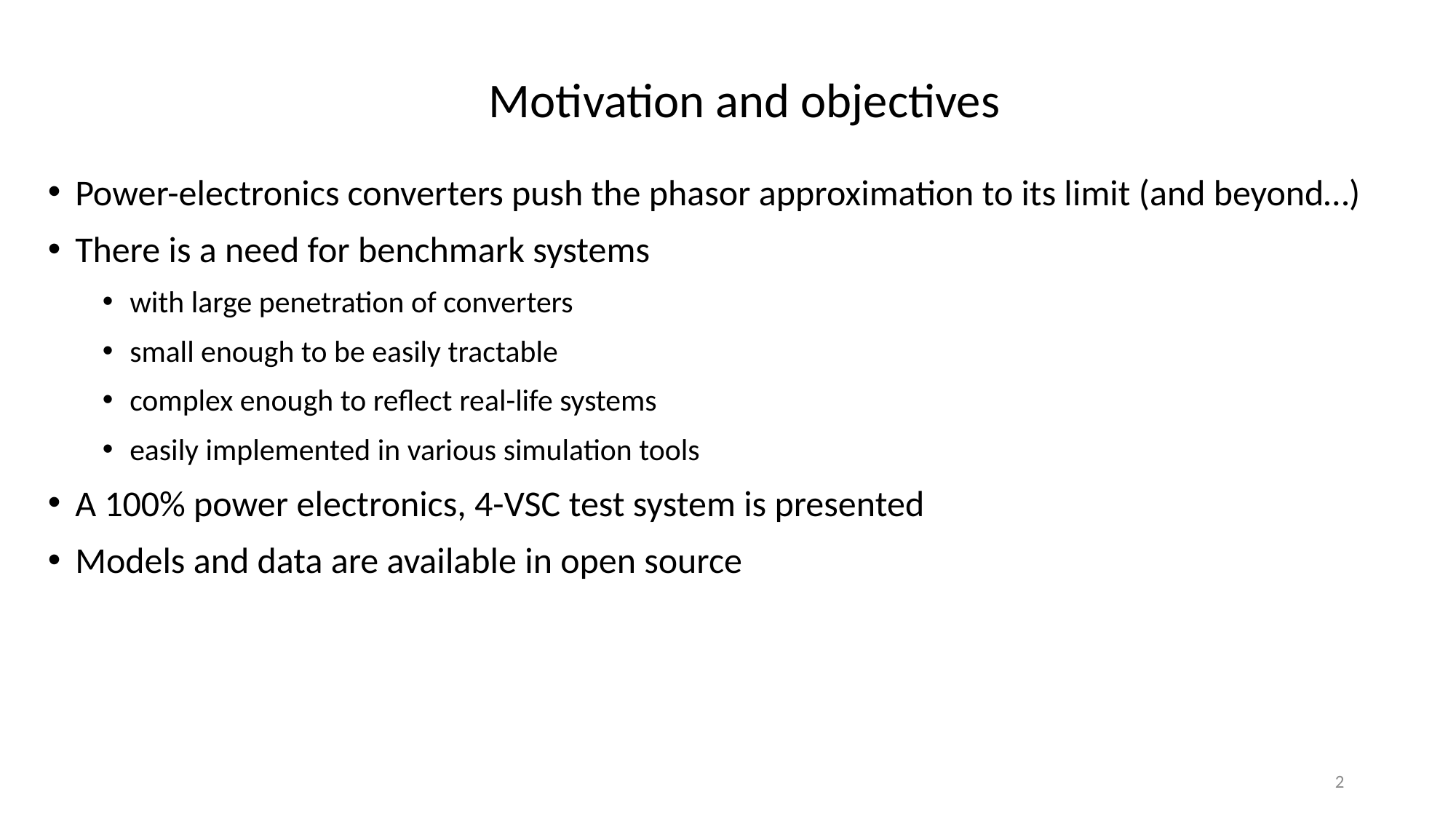

# Motivation and objectives
Power-electronics converters push the phasor approximation to its limit (and beyond…)
There is a need for benchmark systems
with large penetration of converters
small enough to be easily tractable
complex enough to reflect real-life systems
easily implemented in various simulation tools
A 100% power electronics, 4-VSC test system is presented
Models and data are available in open source

2